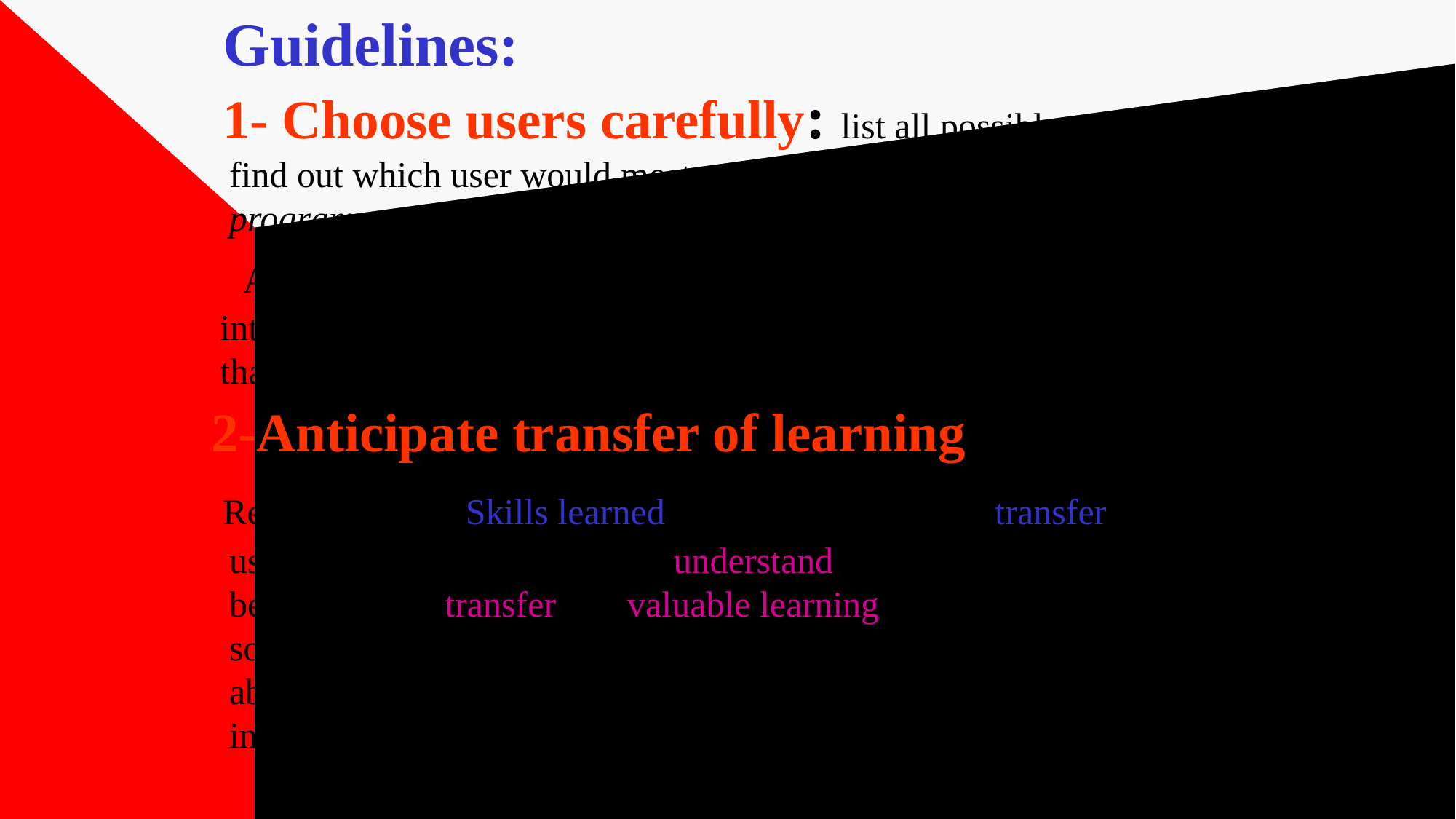

# Guidelines: 1- Choose users carefully: list all possible user groups, find out which user would most probably use the program ( network program, math tutor). After assembling this list of users, you will conduct a series of interviews with these individuals to build a list of common job tasks that would benefit from documentation. 2-Anticipate transfer of learning, Research shows Skills learned in the work place can transfer to skills using software. The more you understand these skills in your user, the better you can transfer this valuable learning to the use of your software. It is also important to build up a repository of knowledge about users, which includes all of the small facts, attitudes, artifacts, interactions, and values that guide them in their job duties.